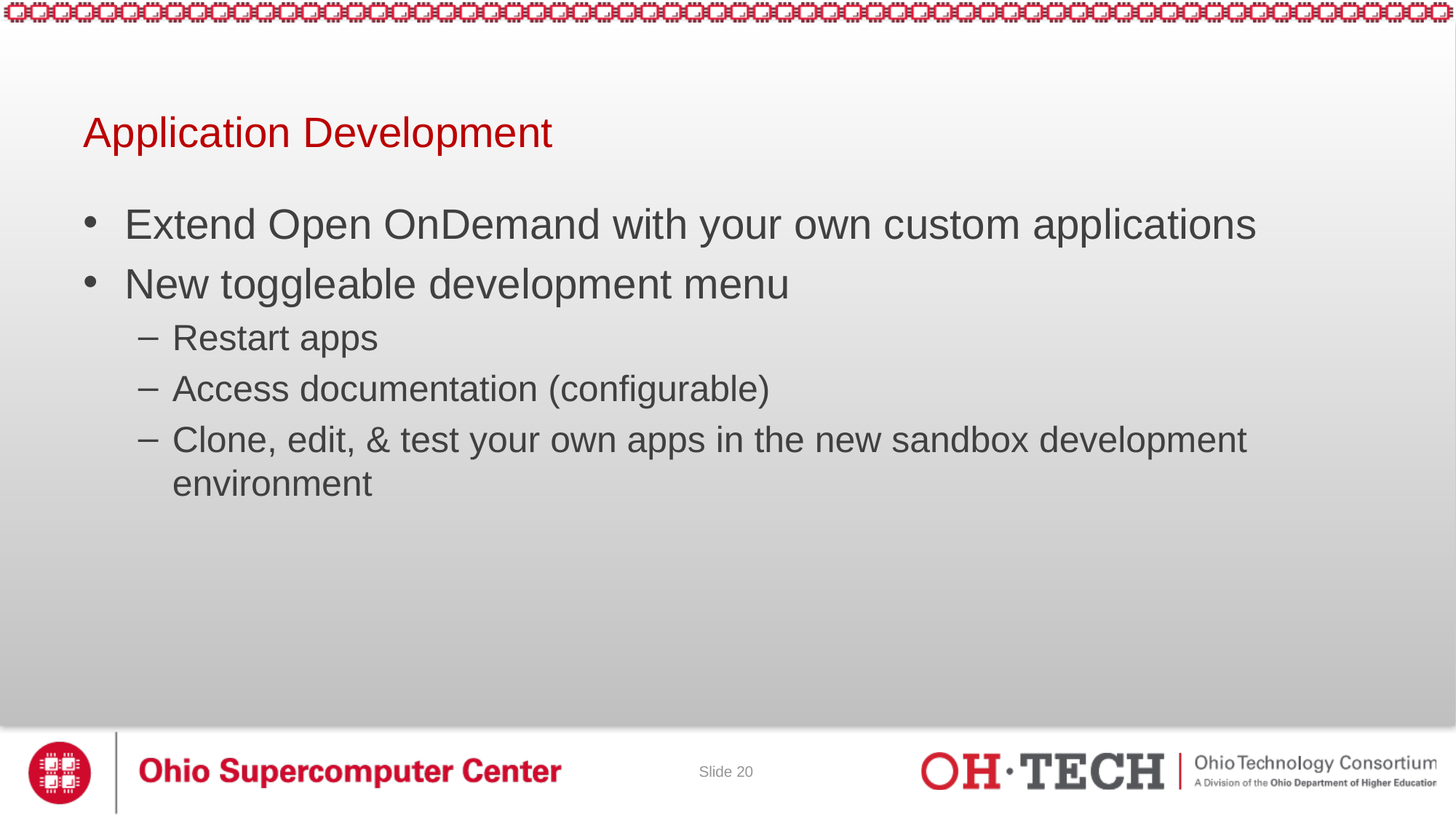

# Application Development
Extend Open OnDemand with your own custom applications
New toggleable development menu
Restart apps
Access documentation (configurable)
Clone, edit, & test your own apps in the new sandbox development environment